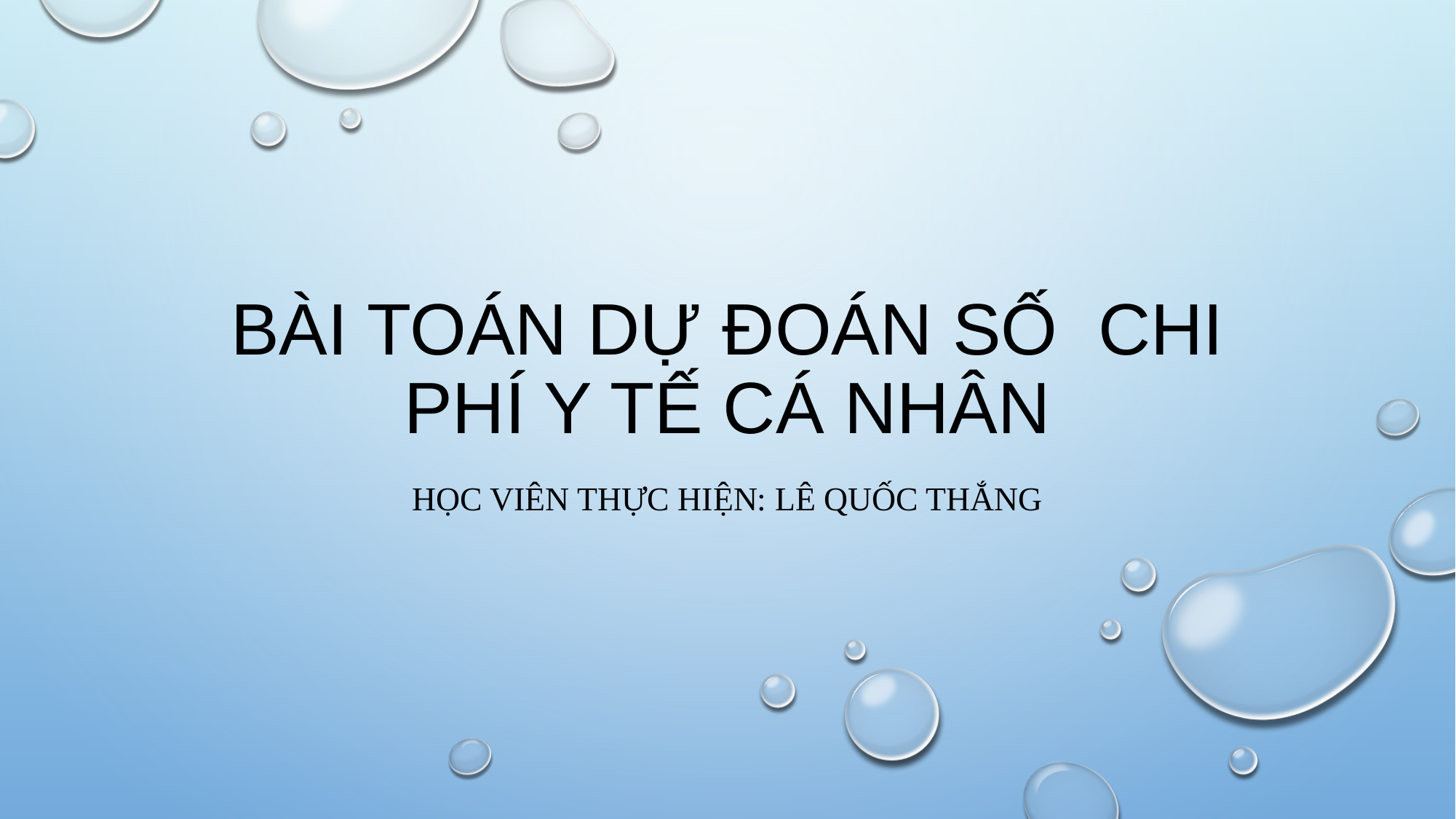

# BÀI TOÁN DỰ ĐOÁN SỐ  chi phí y tế cá nhân
HỌC VIÊN THỰC HiỆn: Lê Quốc Thắng